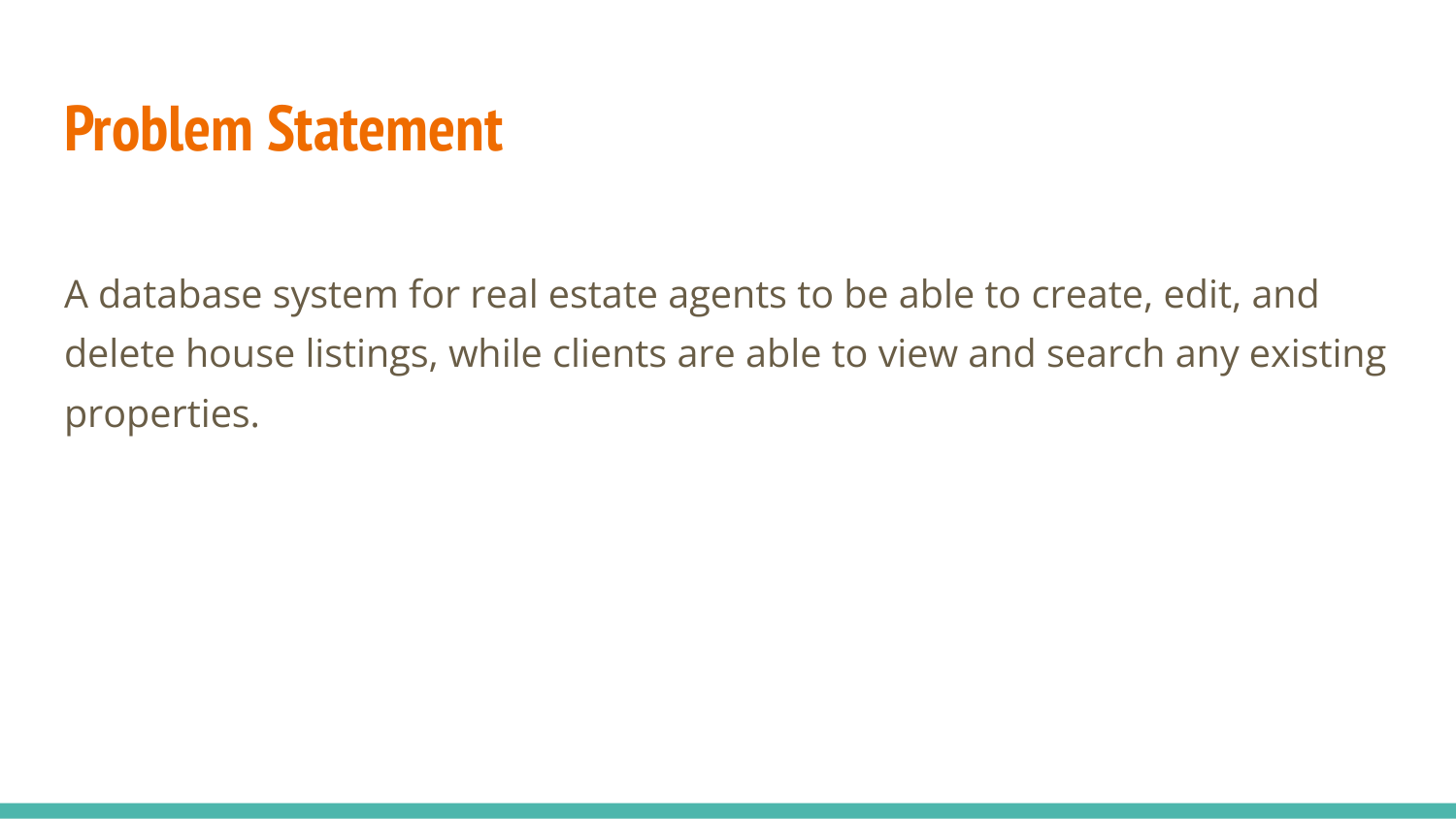

# Problem Statement

A database system for real estate agents to be able to create, edit, and delete house listings, while clients are able to view and search any existing properties.